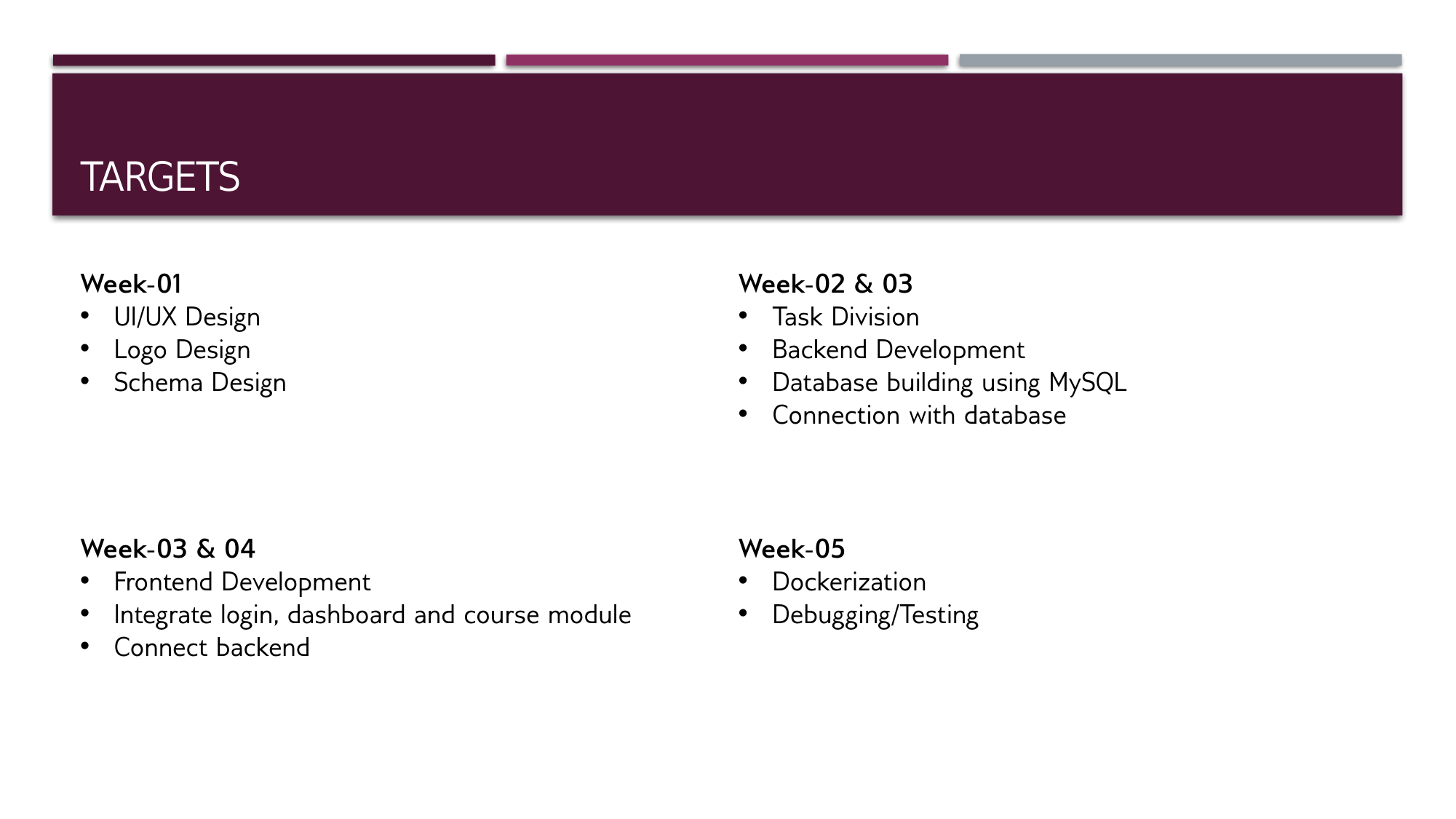

# Targets
Week-01
UI/UX Design
Logo Design
Schema Design

Week-02 & 03
Task Division
Backend Development
Database building using MySQL
Connection with database

Week-03 & 04
Frontend Development
Integrate login, dashboard and course module
Connect backend

Week-05
Dockerization
Debugging/Testing